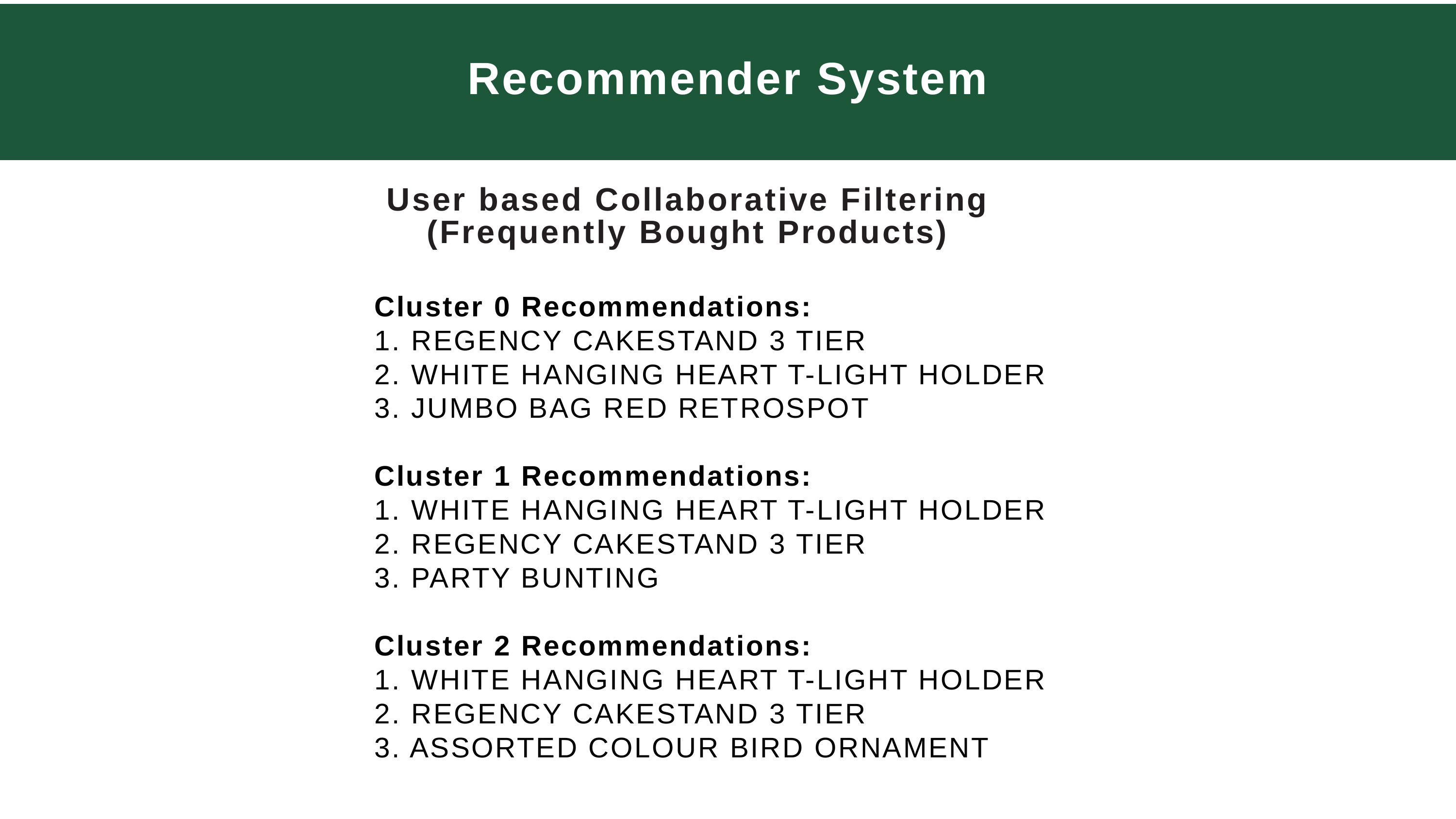

Recommender System
User based Collaborative Filtering
(Frequently Bought Products)
Cluster 0 Recommendations:
1. REGENCY CAKESTAND 3 TIER
2. WHITE HANGING HEART T-LIGHT HOLDER
3. JUMBO BAG RED RETROSPOT

Cluster 1 Recommendations:
1. WHITE HANGING HEART T-LIGHT HOLDER
2. REGENCY CAKESTAND 3 TIER
3. PARTY BUNTING

Cluster 2 Recommendations:
1. WHITE HANGING HEART T-LIGHT HOLDER
2. REGENCY CAKESTAND 3 TIER
3. ASSORTED COLOUR BIRD ORNAMENT